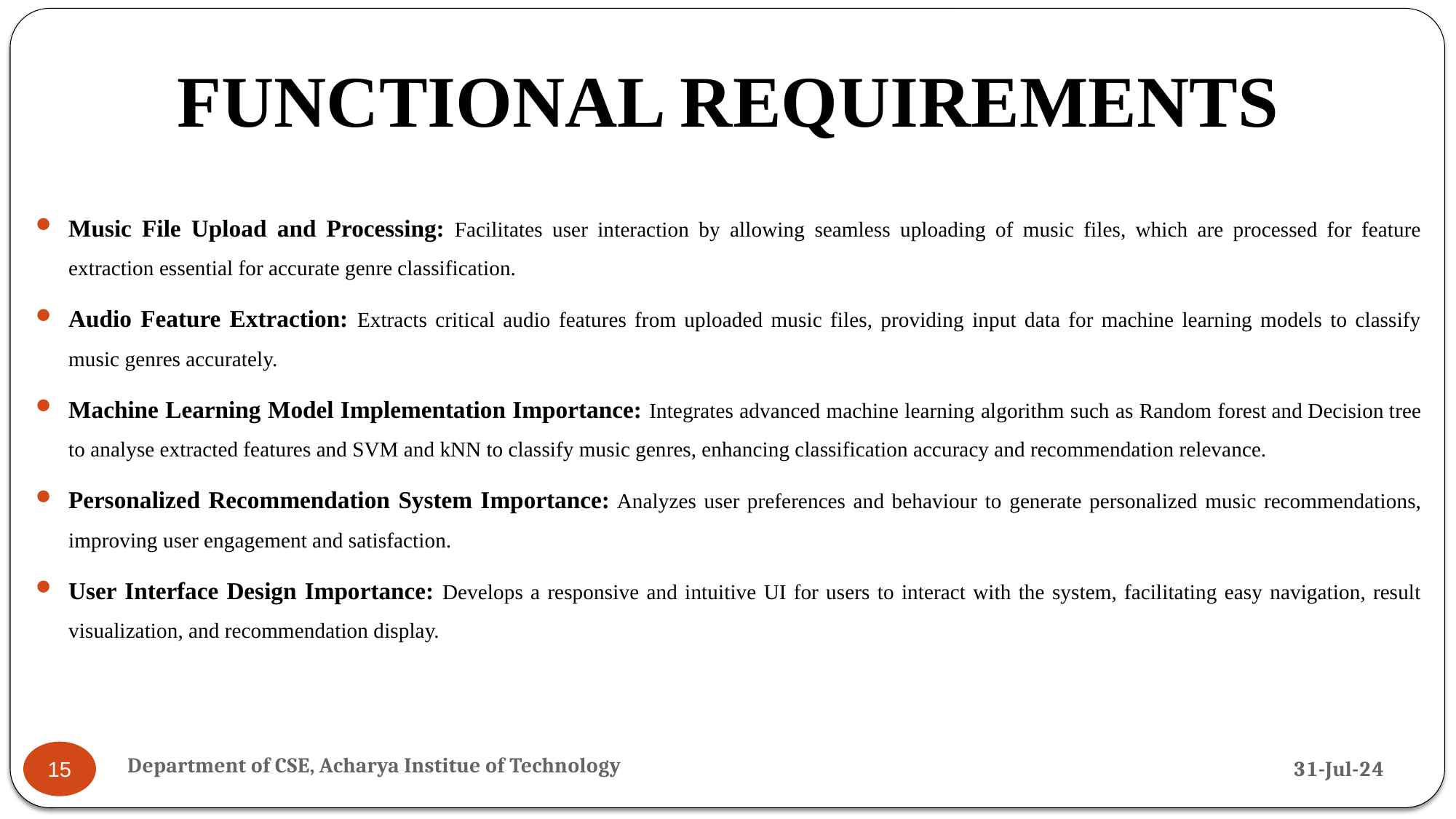

# FUNCTIONAL REQUIREMENTS
Music File Upload and Processing: Facilitates user interaction by allowing seamless uploading of music files, which are processed for feature extraction essential for accurate genre classification.
Audio Feature Extraction: Extracts critical audio features from uploaded music files, providing input data for machine learning models to classify music genres accurately.
Machine Learning Model Implementation Importance: Integrates advanced machine learning algorithm such as Random forest and Decision tree to analyse extracted features and SVM and kNN to classify music genres, enhancing classification accuracy and recommendation relevance.
Personalized Recommendation System Importance: Analyzes user preferences and behaviour to generate personalized music recommendations, improving user engagement and satisfaction.
User Interface Design Importance: Develops a responsive and intuitive UI for users to interact with the system, facilitating easy navigation, result visualization, and recommendation display.

Department of CSE, Acharya Institue of Technology
31-Jul-24
15